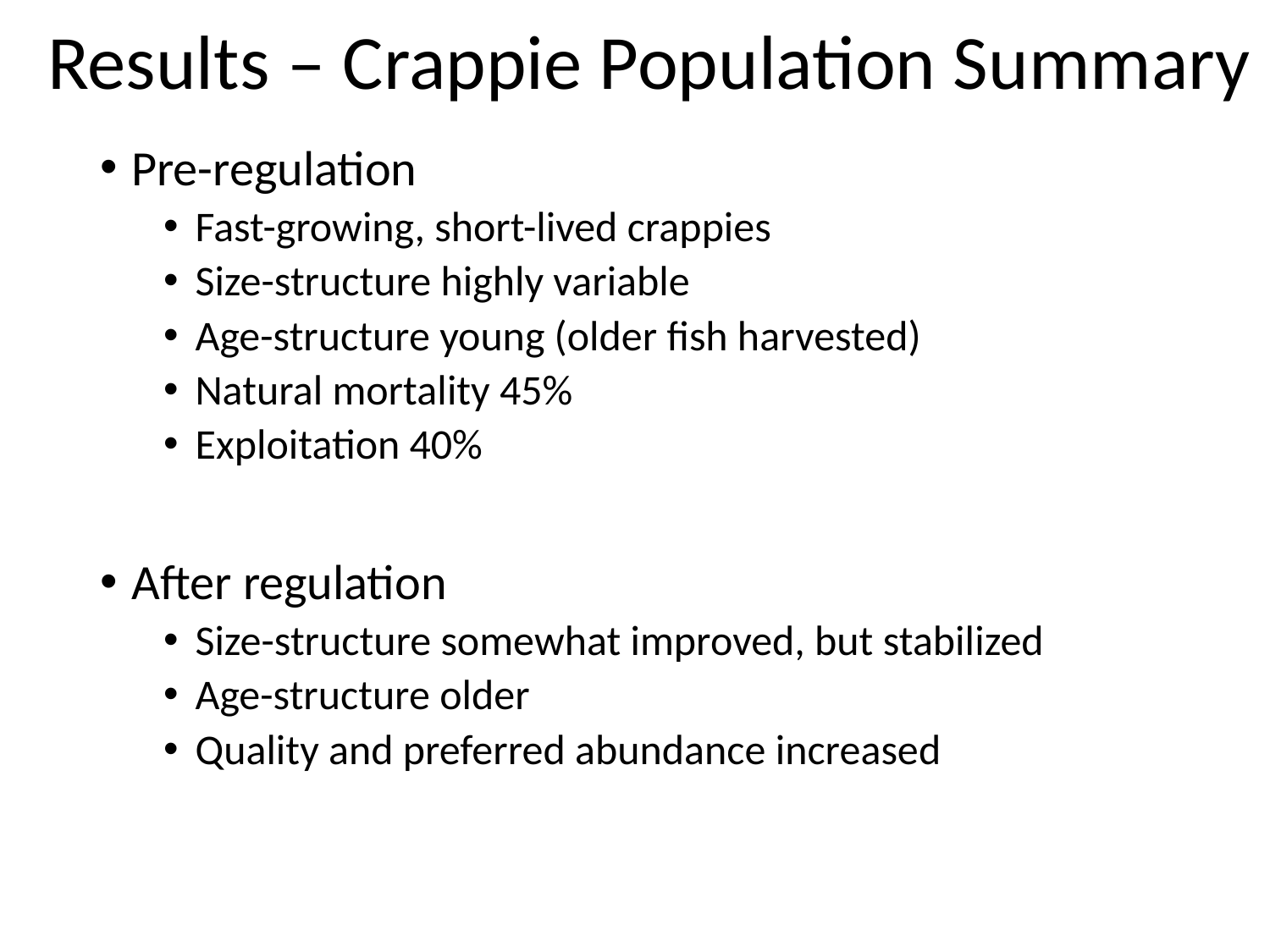

# Results – Crappie Population Summary
Pre-regulation
Fast-growing, short-lived crappies
Size-structure highly variable
Age-structure young (older fish harvested)
Natural mortality 45%
Exploitation 40%

After regulation
Size-structure somewhat improved, but stabilized
Age-structure older
Quality and preferred abundance increased